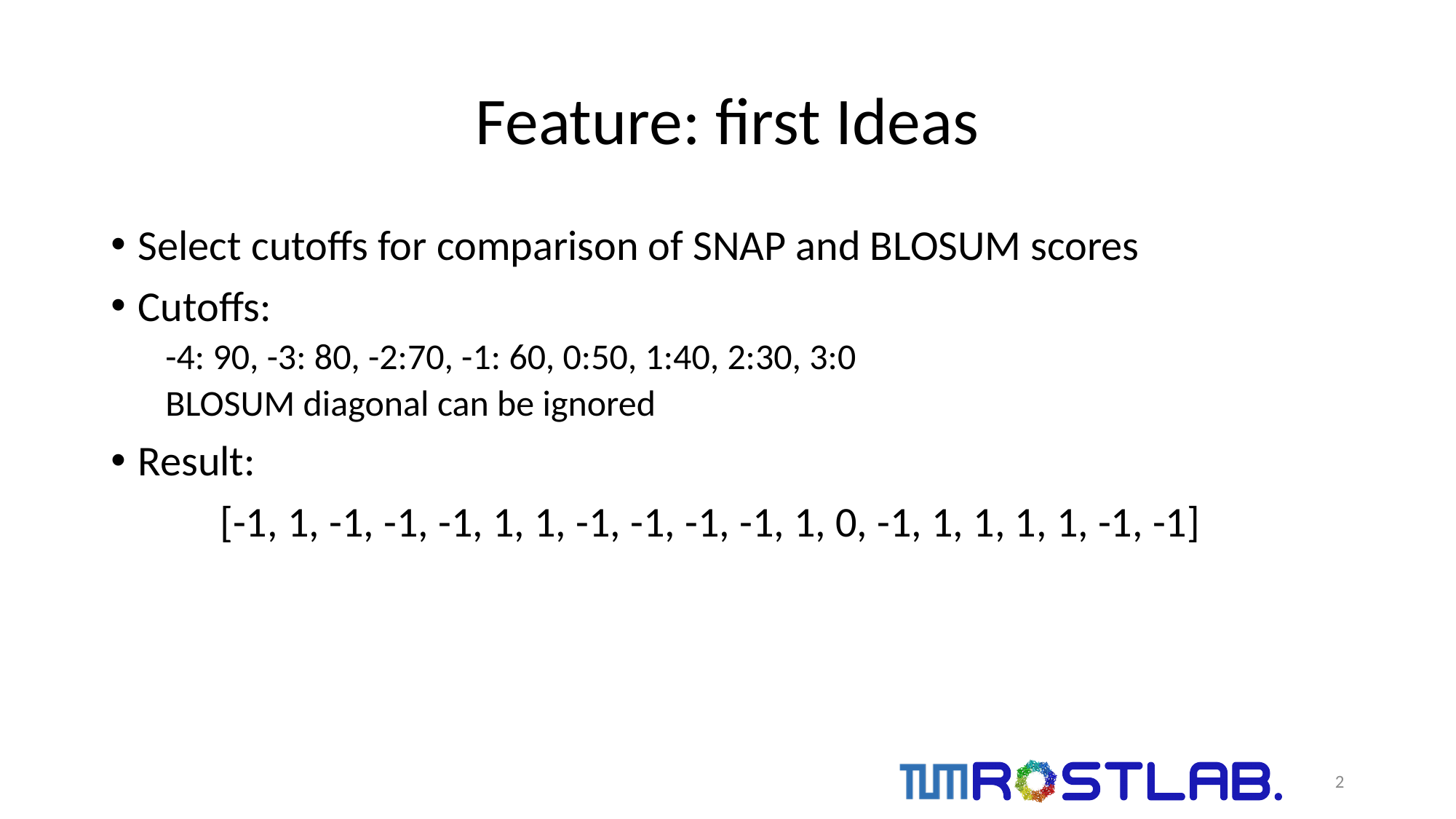

# Feature: first Ideas
Select cutoffs for comparison of SNAP and BLOSUM scores
Cutoffs:
-4: 90, -3: 80, -2:70, -1: 60, 0:50, 1:40, 2:30, 3:0
BLOSUM diagonal can be ignored
Result:
	[-1, 1, -1, -1, -1, 1, 1, -1, -1, -1, -1, 1, 0, -1, 1, 1, 1, 1, -1, -1]

2